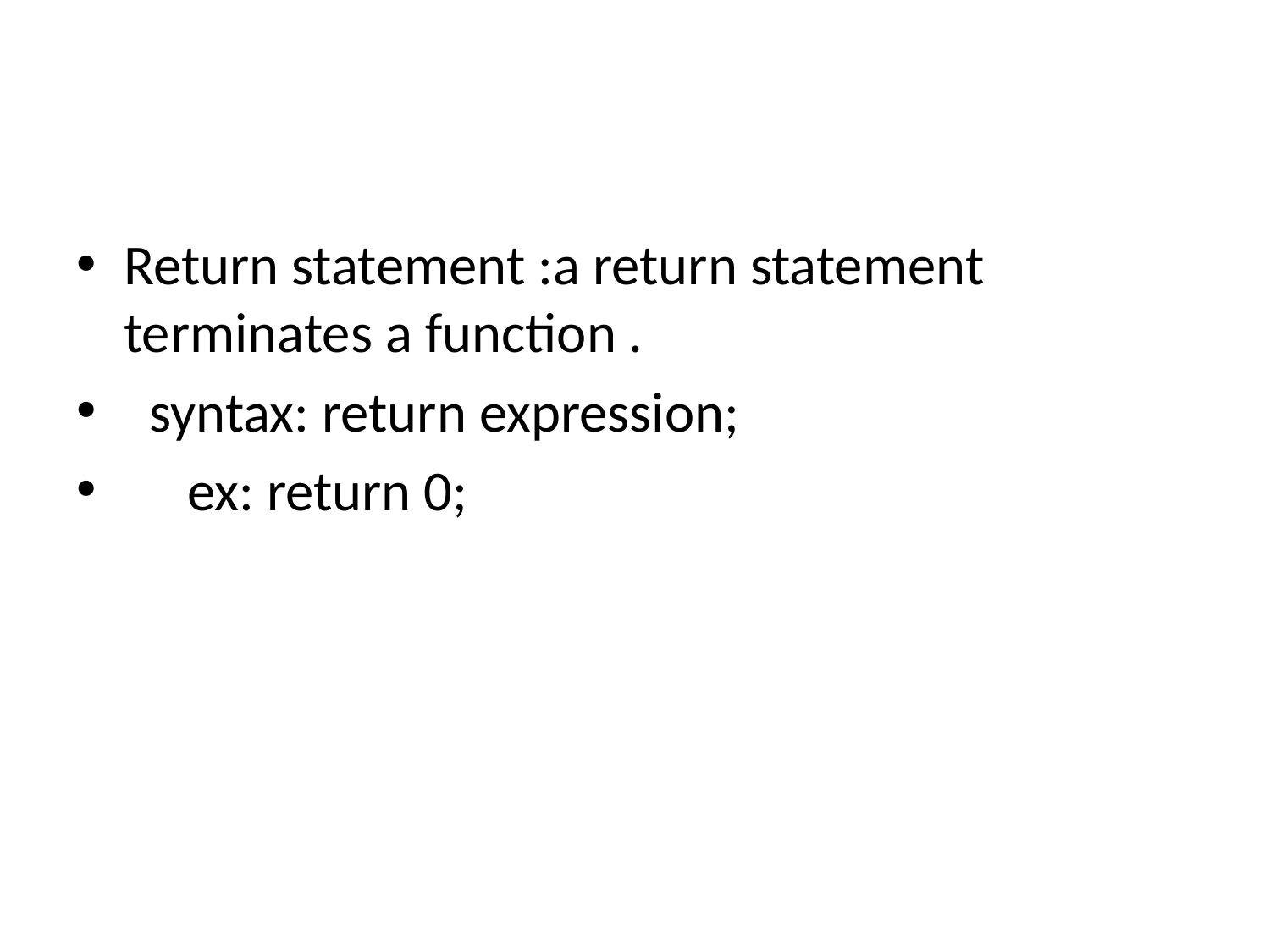

#
Return statement :a return statement  terminates a function .
  syntax: return expression;
     ex: return 0;